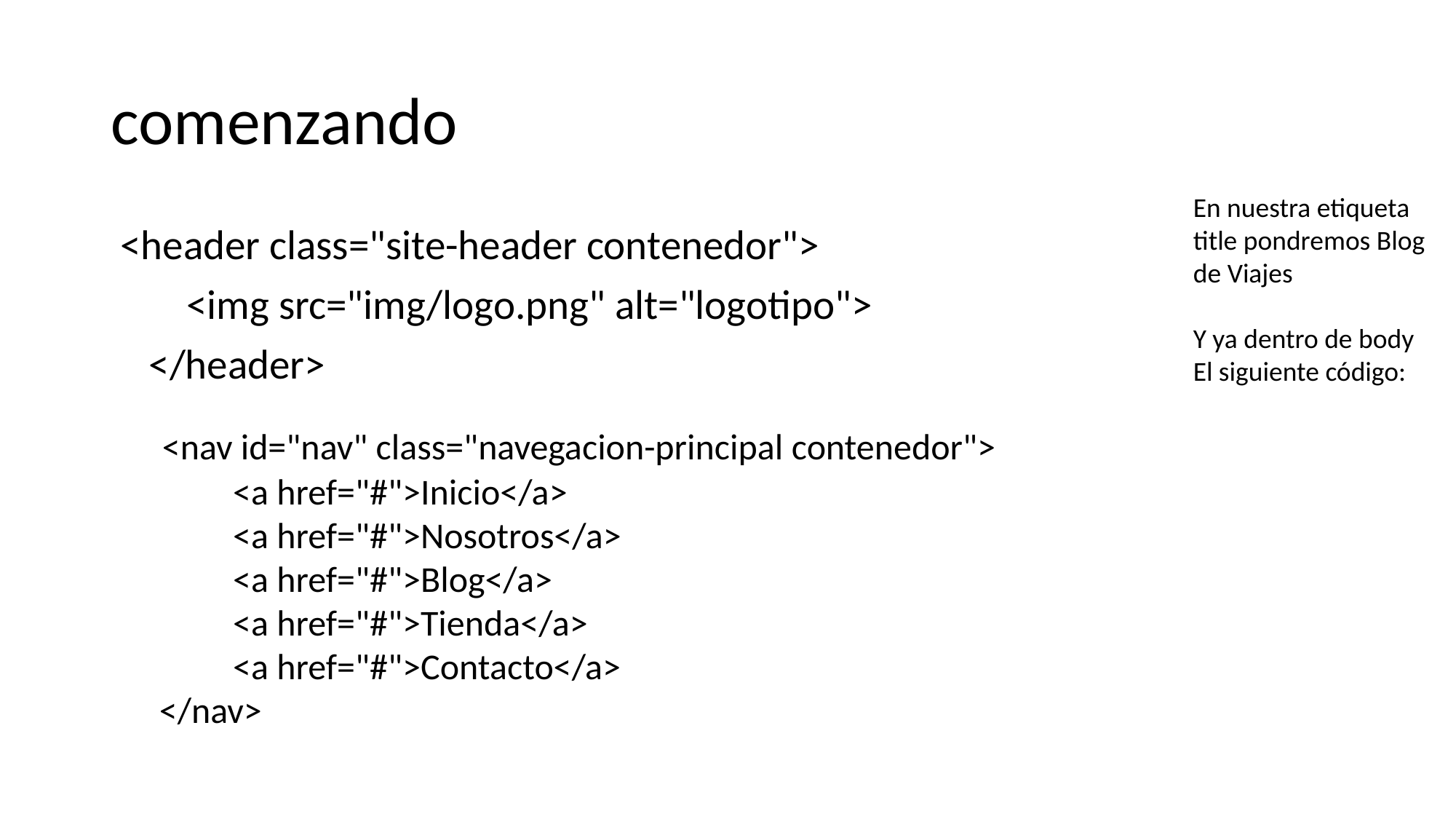

# comenzando
En nuestra etiqueta title pondremos Blog de Viajes

Y ya dentro de body
El siguiente código:
 <header class="site-header contenedor">
        <img src="img/logo.png" alt="logotipo">
    </header>

   <nav id="nav" class="navegacion-principal contenedor">
            <a href="#">Inicio</a>
            <a href="#">Nosotros</a>
            <a href="#">Blog</a>
            <a href="#">Tienda</a>
            <a href="#">Contacto</a>
   </nav>